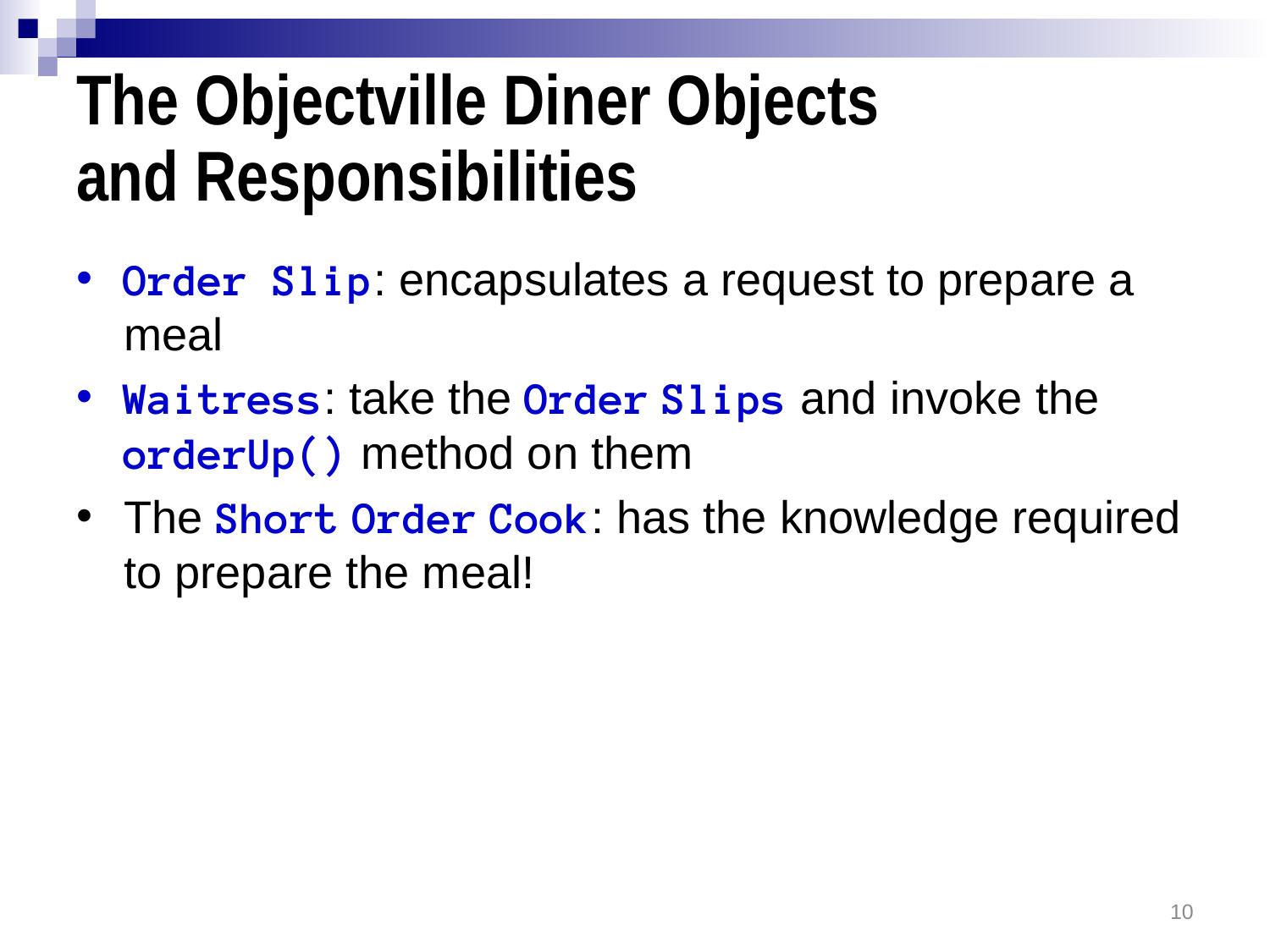

# The Objectville Diner Objects and Responsibilities
Order Slip: encapsulates a request to prepare a meal
Waitress: take the Order Slips and invoke the orderUp() method on them
The Short Order Cook: has the knowledge required to prepare the meal!
10